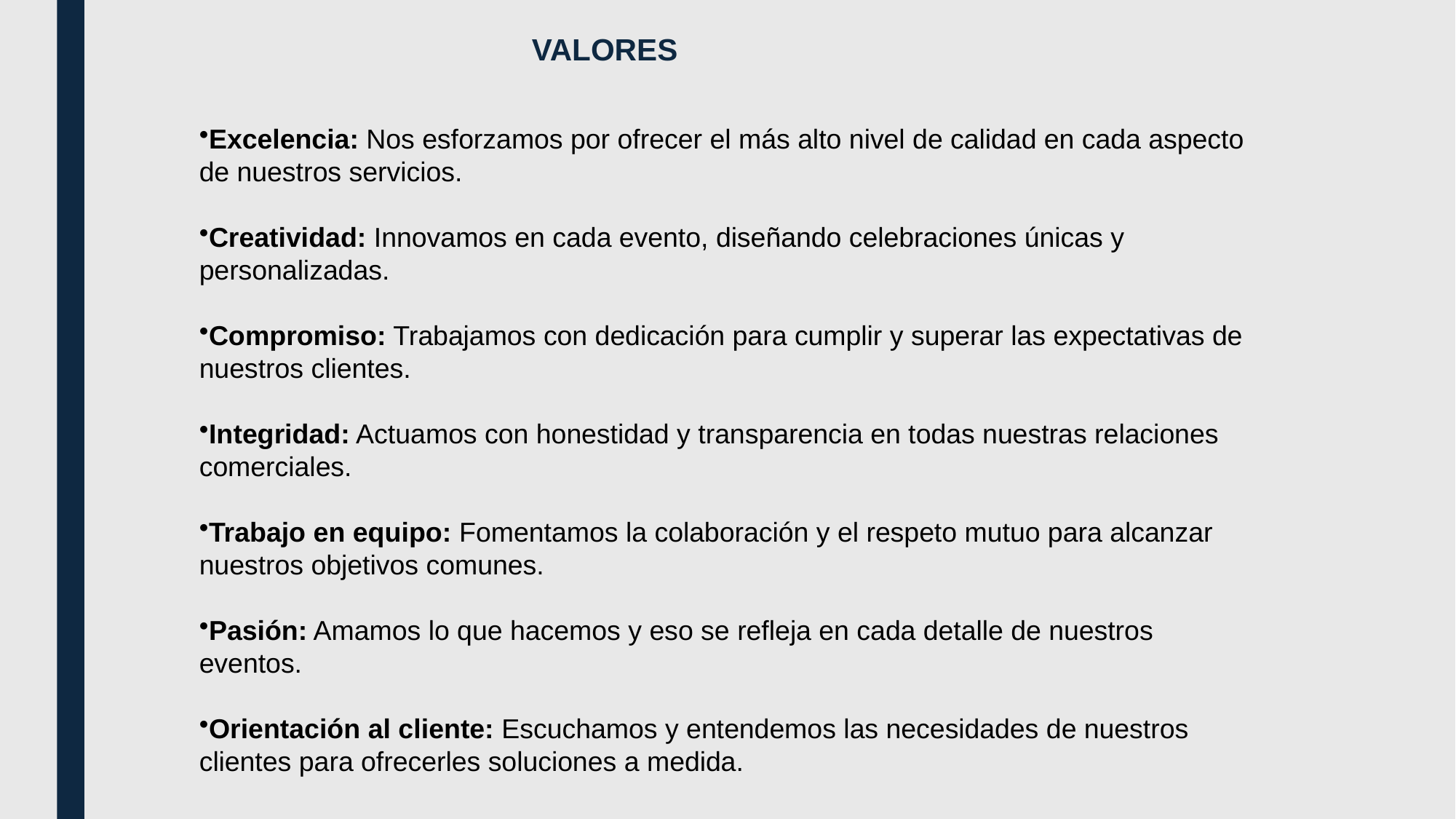

# VALORES
Excelencia: Nos esforzamos por ofrecer el más alto nivel de calidad en cada aspecto de nuestros servicios.

Creatividad: Innovamos en cada evento, diseñando celebraciones únicas y personalizadas.

Compromiso: Trabajamos con dedicación para cumplir y superar las expectativas de nuestros clientes.

Integridad: Actuamos con honestidad y transparencia en todas nuestras relaciones comerciales.

Trabajo en equipo: Fomentamos la colaboración y el respeto mutuo para alcanzar nuestros objetivos comunes.

Pasión: Amamos lo que hacemos y eso se refleja en cada detalle de nuestros eventos.

Orientación al cliente: Escuchamos y entendemos las necesidades de nuestros clientes para ofrecerles soluciones a medida.